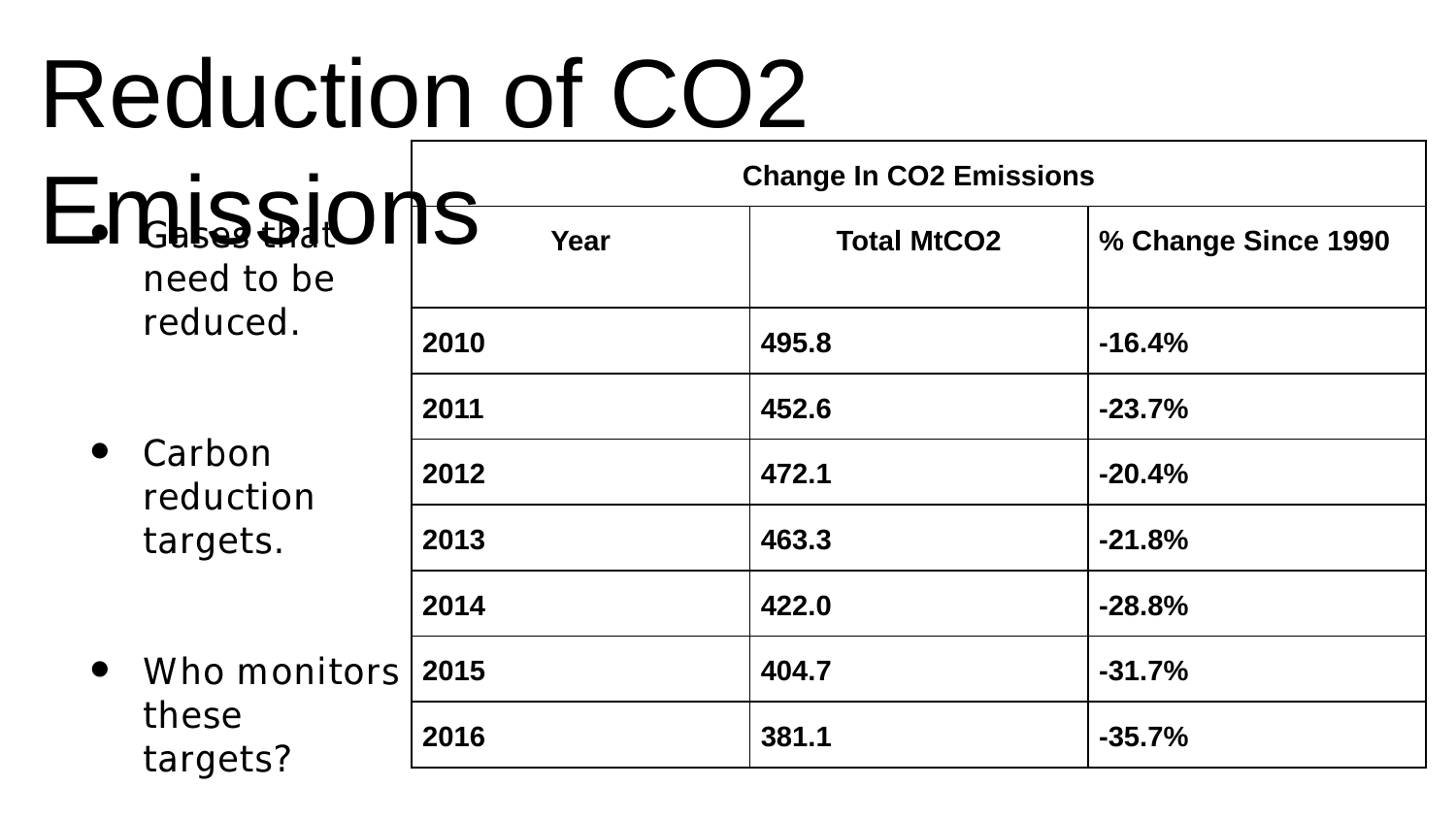

Reduction of CO2 Emissions

#
| Change In CO2 Emissions |  |  |
| --- | --- | --- |
| Year | Total MtCO2 | % Change Since 1990 |
| 2010 | 495.8 | -16.4% |
| 2011 | 452.6 | -23.7% |
| 2012 | 472.1 | -20.4% |
| 2013 | 463.3 | -21.8% |
| 2014 | 422.0 | -28.8% |
| 2015 | 404.7 | -31.7% |
| 2016 | 381.1 | -35.7% |

Gases that need to be reduced.

Carbon reduction targets.

Who monitors these targets?